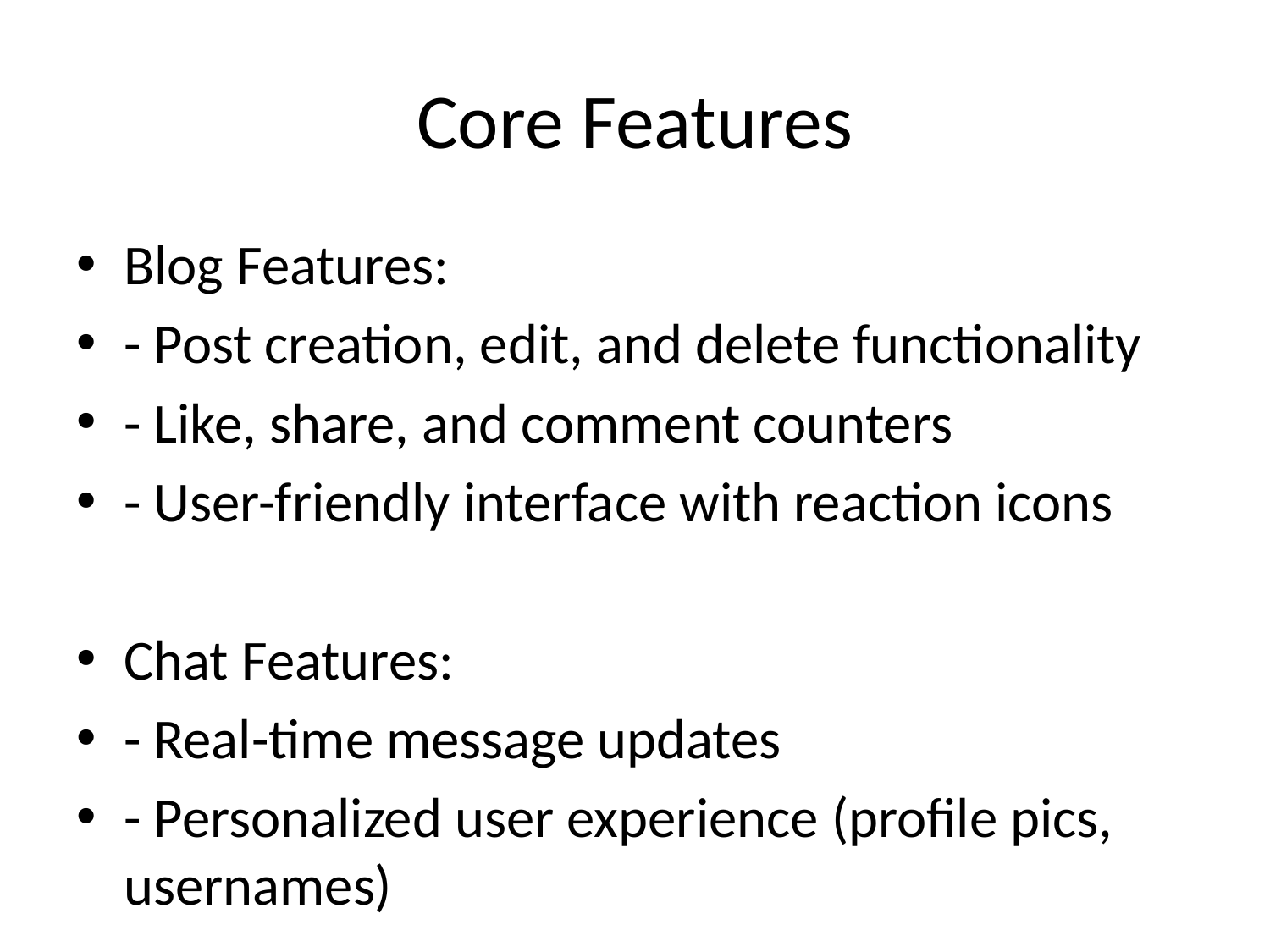

# Core Features
Blog Features:
- Post creation, edit, and delete functionality
- Like, share, and comment counters
- User-friendly interface with reaction icons

Chat Features:
- Real-time message updates
- Personalized user experience (profile pics, usernames)